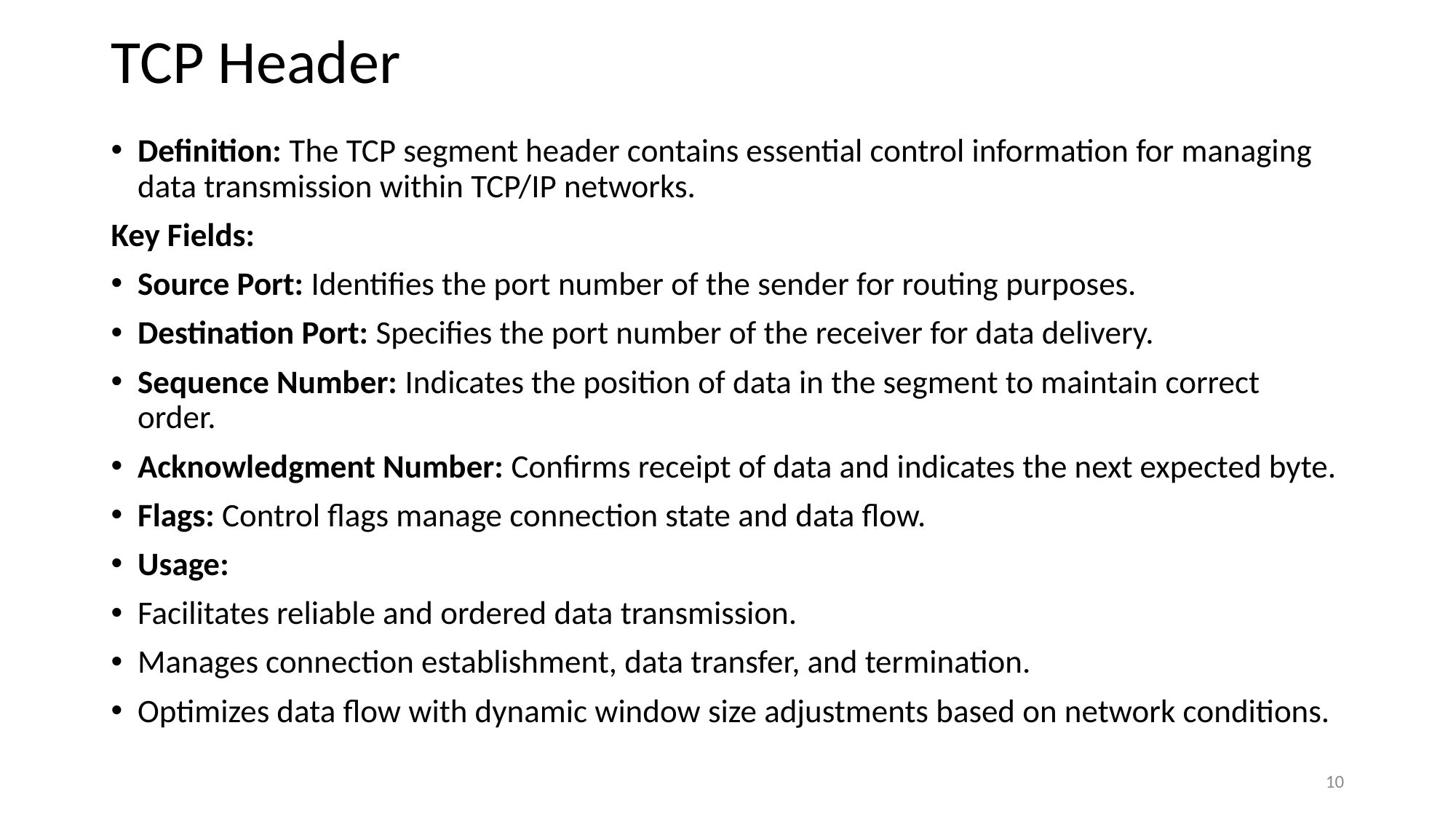

# TCP Header
Definition: The TCP segment header contains essential control information for managing data transmission within TCP/IP networks.
Key Fields:
Source Port: Identifies the port number of the sender for routing purposes.
Destination Port: Specifies the port number of the receiver for data delivery.
Sequence Number: Indicates the position of data in the segment to maintain correct order.
Acknowledgment Number: Confirms receipt of data and indicates the next expected byte.
Flags: Control flags manage connection state and data flow.
Usage:
Facilitates reliable and ordered data transmission.
Manages connection establishment, data transfer, and termination.
Optimizes data flow with dynamic window size adjustments based on network conditions.

10